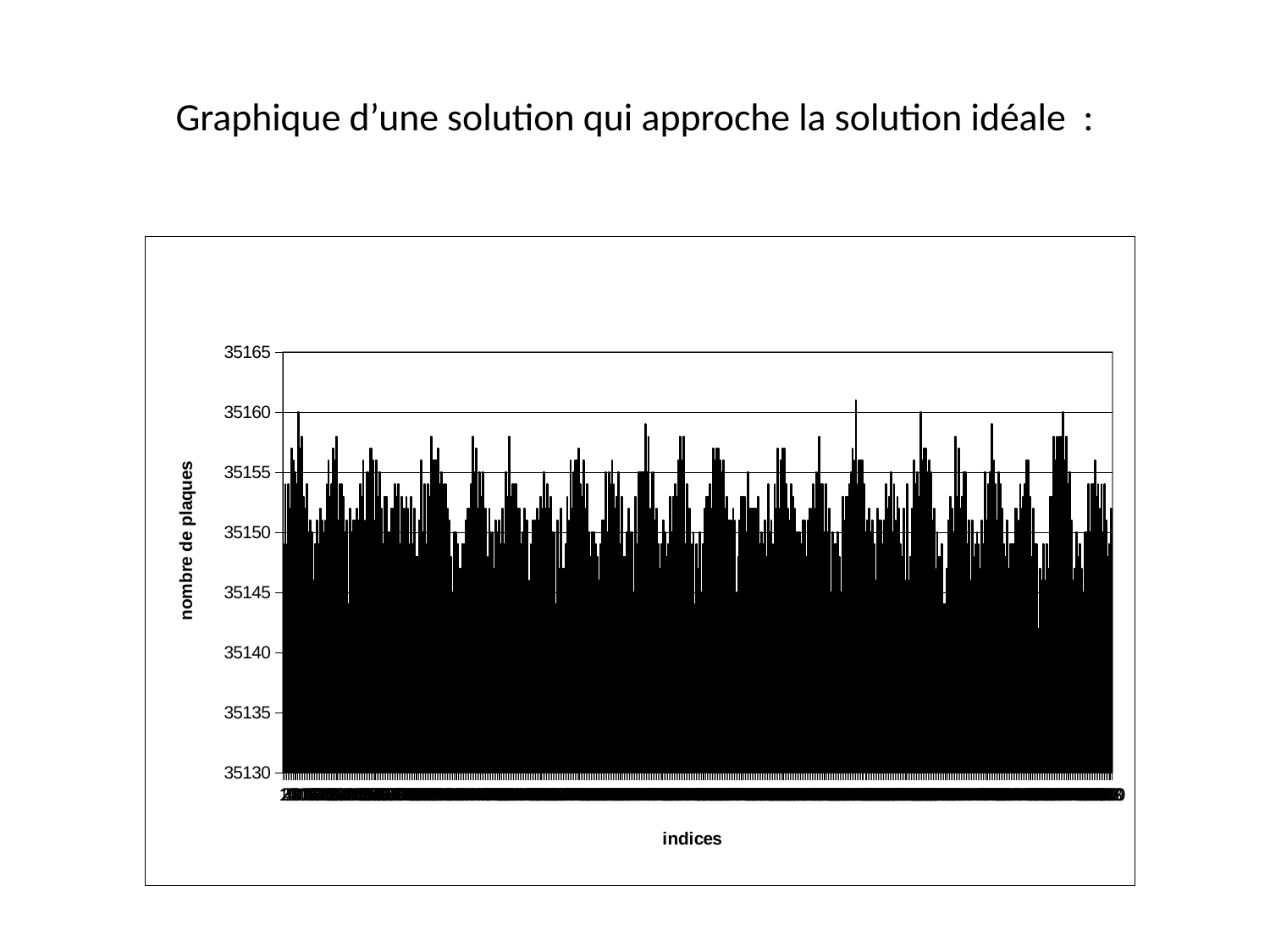

# Graphique d’une solution qui approche la solution idéale  :

### Chart

| Category |  |
|---|---|